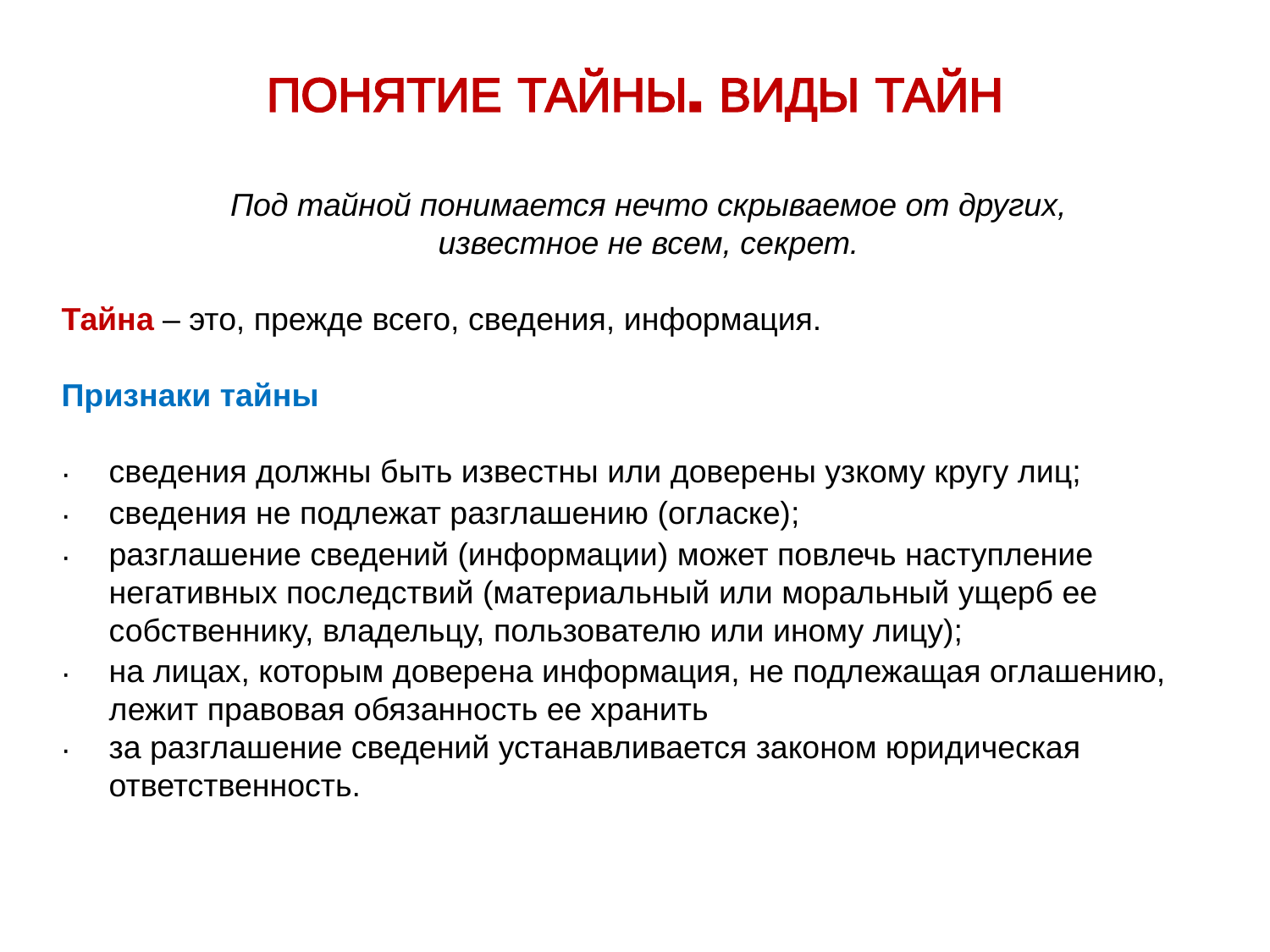

# ПОНЯТИЕ ТАЙНЫ. ВИДЫ ТАЙН
Под тайной понимается нечто скрываемое от других,
известное не всем, секрет.

Тайна – это, прежде всего, сведения, информация.

Признаки тайны

сведения должны быть известны или доверены узкому кругу лиц;
сведения не подлежат разглашению (огласке);
разглашение сведений (информации) может повлечь наступление негативных последствий (материальный или моральный ущерб ее собственнику, владельцу, пользователю или иному лицу);
на лицах, которым доверена информация, не подлежащая оглашению, лежит правовая обязанность ее хранить
за разглашение сведений устанавливается законом юридическая ответственность.